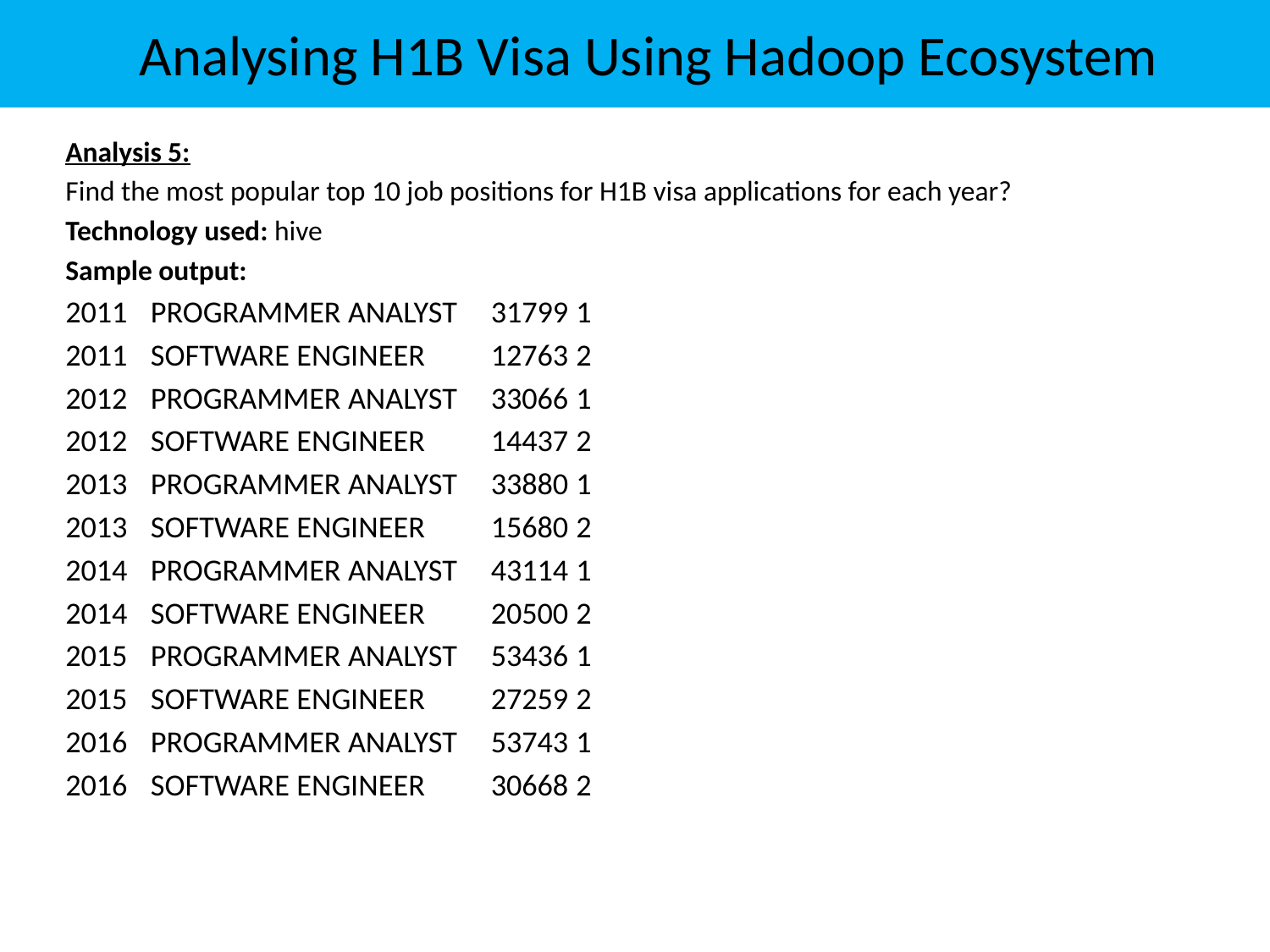

Analysing H1B Visa Using Hadoop Ecosystem
Analysis 5:
Find the most popular top 10 job positions for H1B visa applications for each year?
Technology used: hive
Sample output:
2011	PROGRAMMER ANALYST	31799	1
2011	SOFTWARE ENGINEER	12763	2
2012	PROGRAMMER ANALYST	33066	1
2012	SOFTWARE ENGINEER	14437	2
2013	PROGRAMMER ANALYST	33880	1
2013	SOFTWARE ENGINEER	15680	2
2014	PROGRAMMER ANALYST	43114	1
2014	SOFTWARE ENGINEER	20500	2
2015	PROGRAMMER ANALYST	53436	1
2015	SOFTWARE ENGINEER	27259	2
2016	PROGRAMMER ANALYST	53743	1
2016	SOFTWARE ENGINEER	30668	2